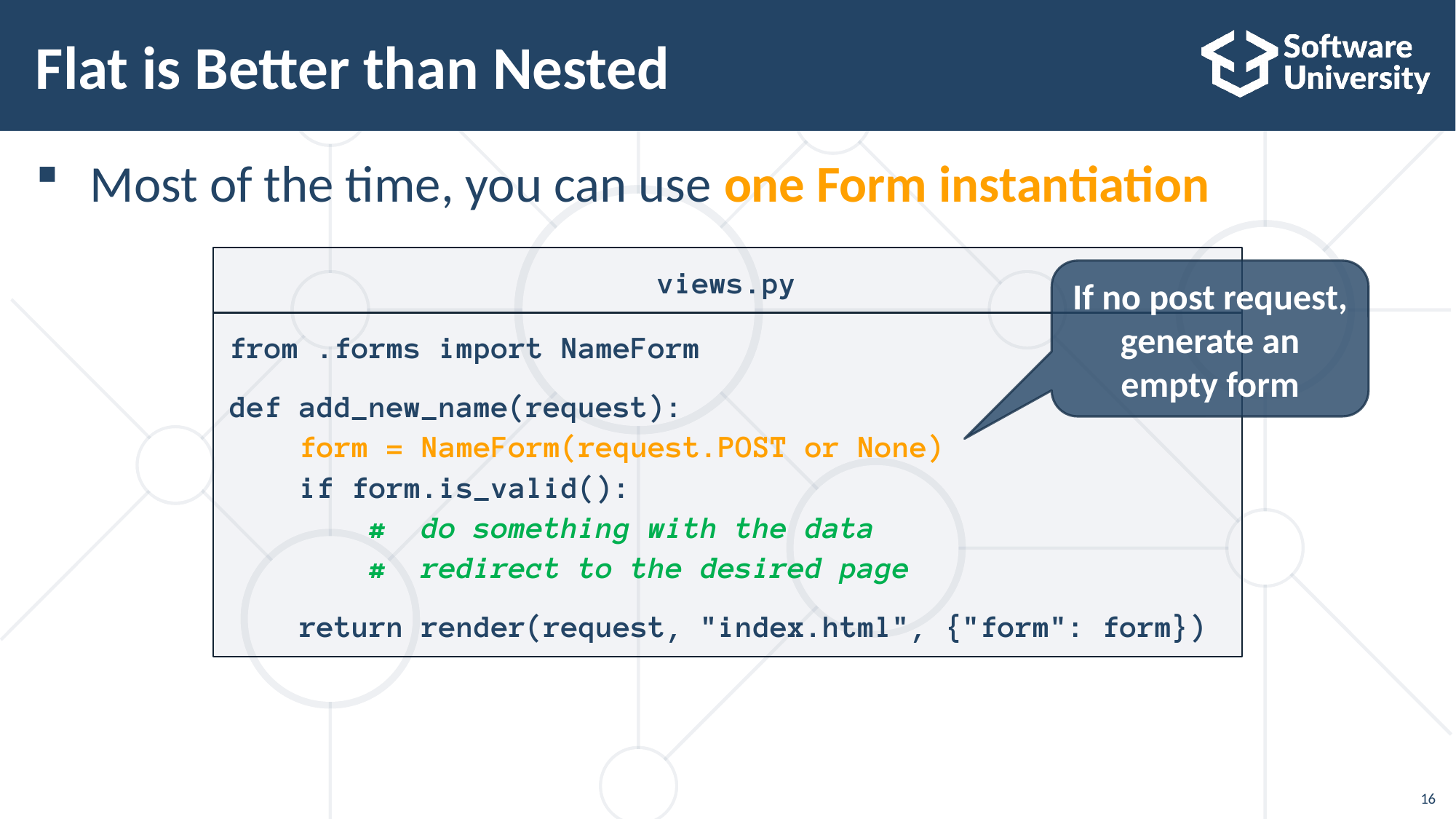

# Flat is Better than Nested
Most of the time, you can use one Form instantiation
views.py
If no post request, generate an empty form
from .forms import NameForm

def add_new_name(request):
    form = NameForm(request.POST or None)
    if form.is_valid():
        #  do something with the data
        #  redirect to the desired page

    return render(request, "index.html", {"form": form})
16